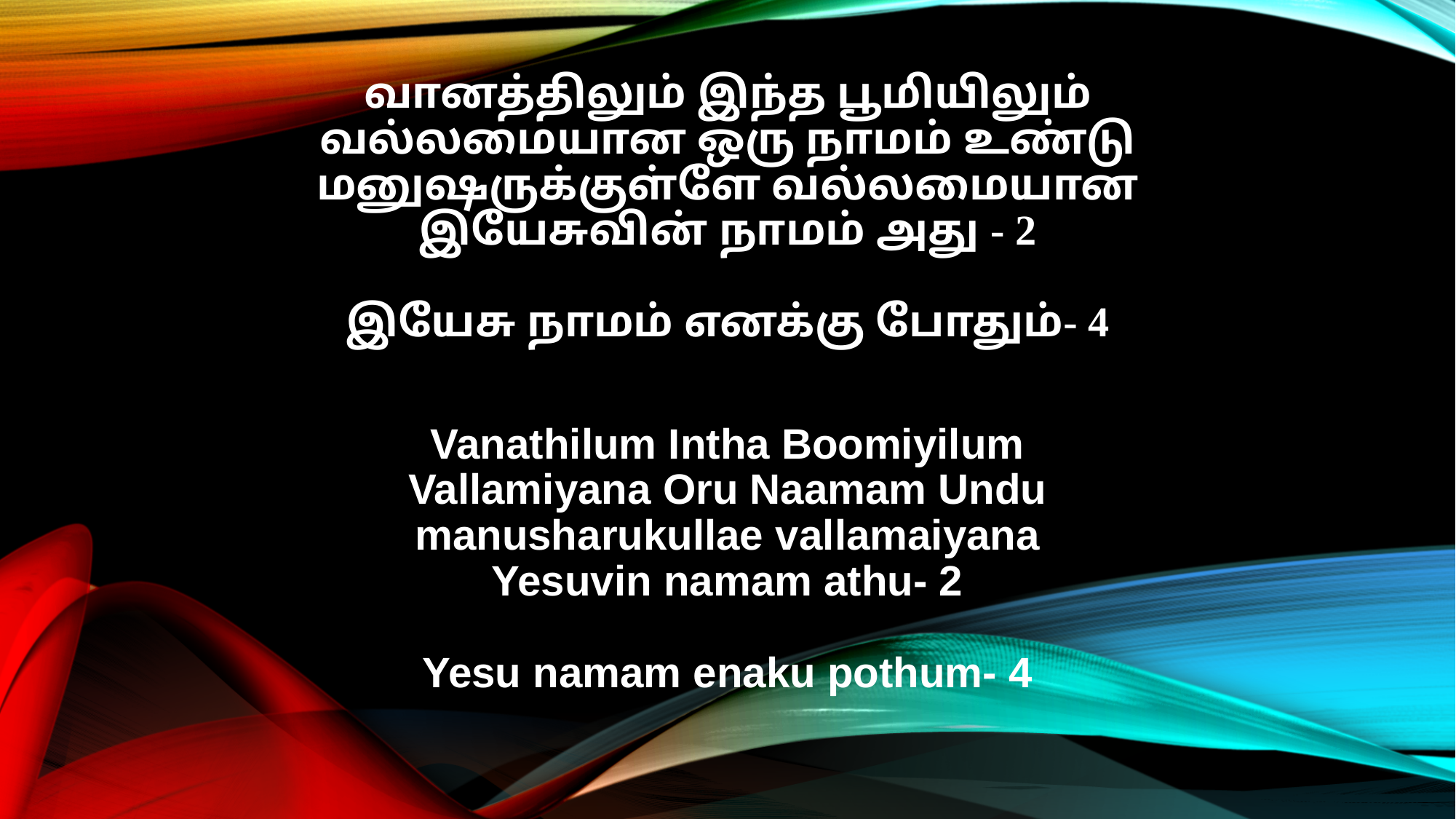

வானத்திலும் இந்த பூமியிலும்
வல்லமையான ஒரு நாமம் உண்டு
மனுஷருக்குள்ளே வல்லமையான
இயேசுவின் நாமம் அது - 2
இயேசு நாமம் எனக்கு போதும்- 4

Vanathilum Intha Boomiyilum
Vallamiyana Oru Naamam Undu
manusharukullae vallamaiyana
Yesuvin namam athu- 2
Yesu namam enaku pothum- 4